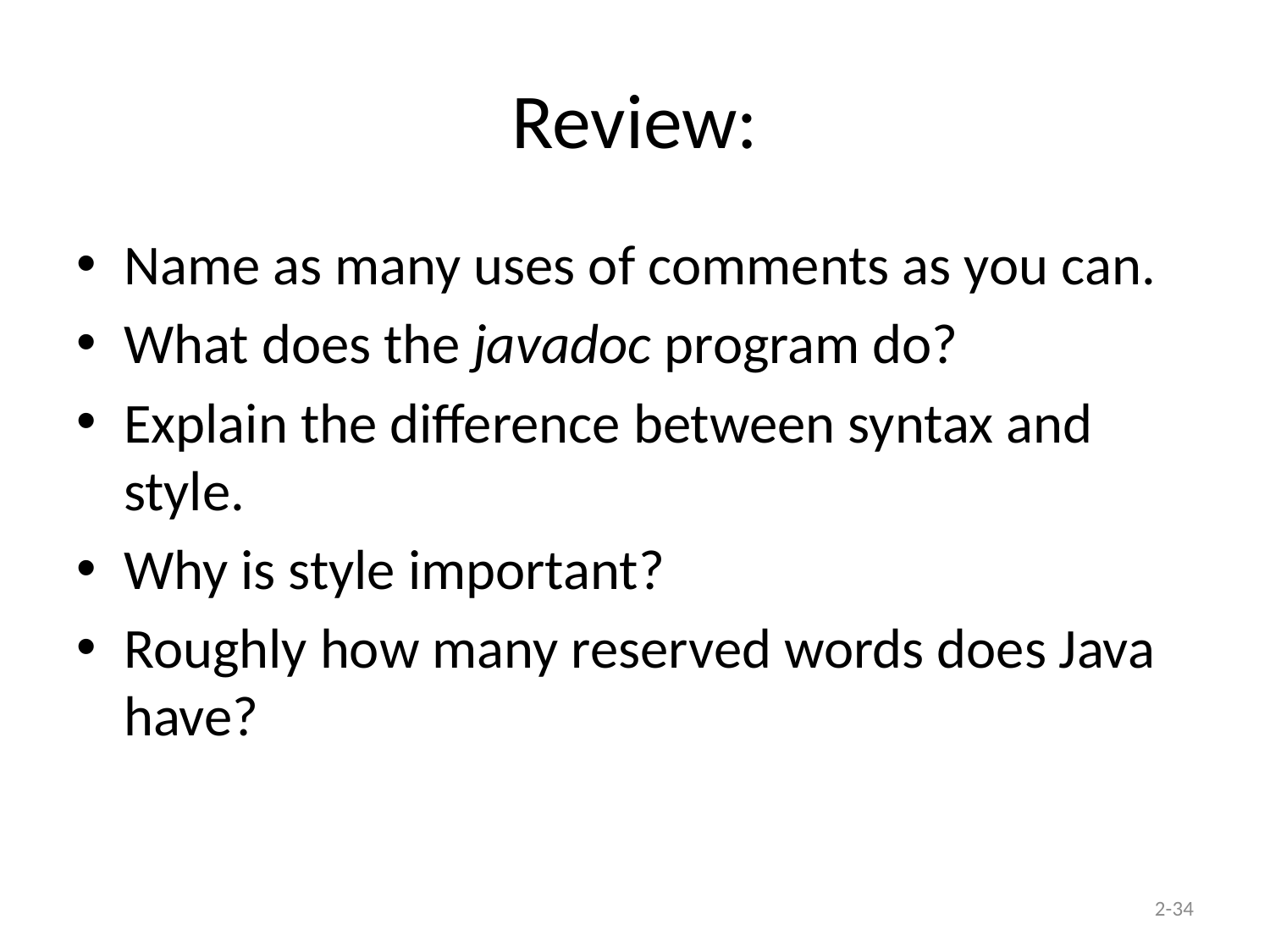

# Review:
Name as many uses of comments as you can.
What does the javadoc program do?
Explain the difference between syntax and style.
Why is style important?
Roughly how many reserved words does Java have?
2-34